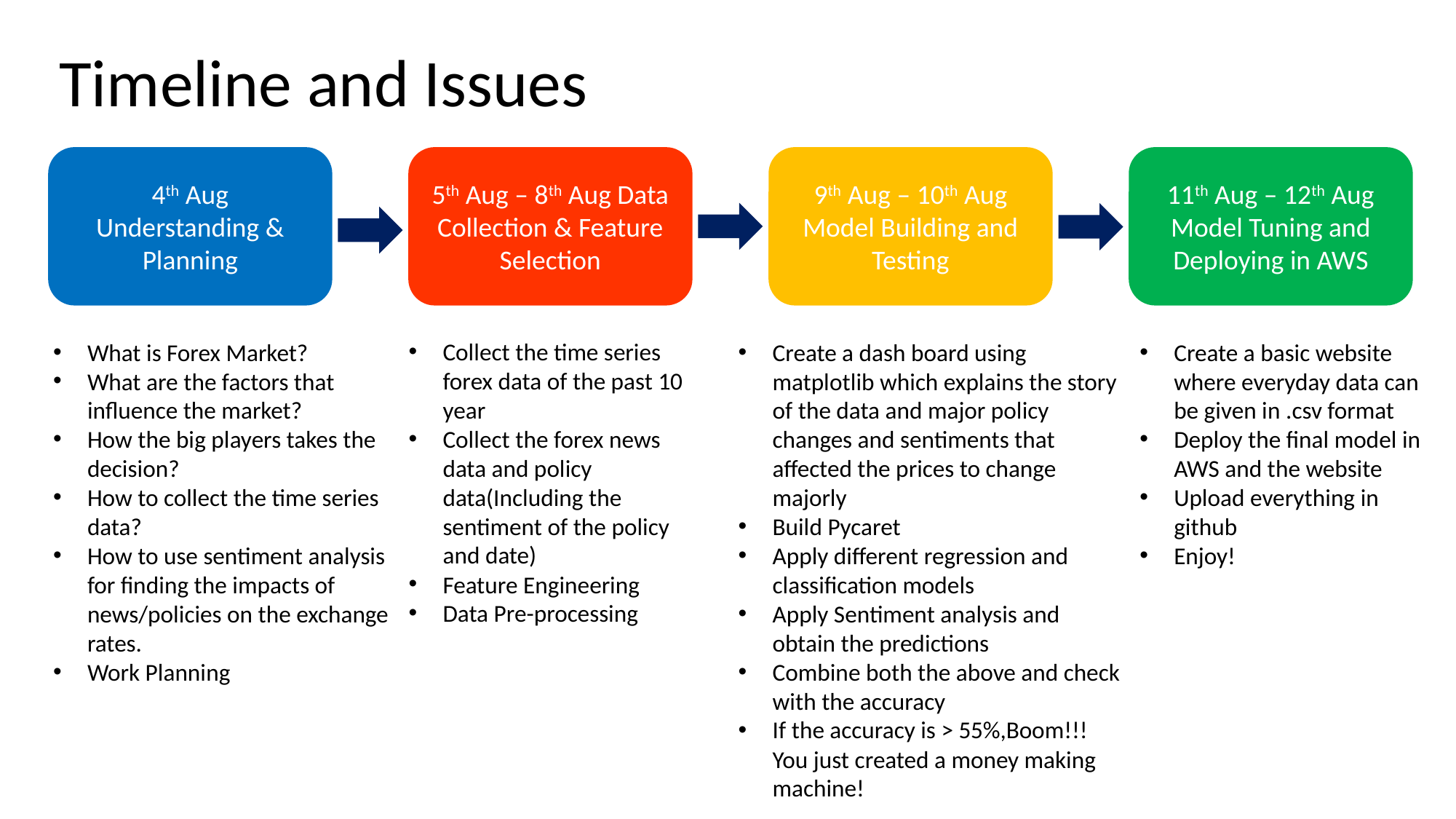

# Timeline and Issues
4th Aug
Understanding & Planning
5th Aug – 8th Aug Data Collection & Feature Selection
11th Aug – 12th Aug
Model Tuning and Deploying in AWS
9th Aug – 10th Aug
Model Building and Testing

Collect the time series forex data of the past 10 year
Collect the forex news data and policy data(Including the sentiment of the policy and date)
Feature Engineering
Data Pre-processing
Create a basic website where everyday data can be given in .csv format
Deploy the final model in AWS and the website
Upload everything in github
Enjoy!
What is Forex Market?
What are the factors that influence the market?
How the big players takes the decision?
How to collect the time series data?
How to use sentiment analysis for finding the impacts of news/policies on the exchange rates.
Work Planning
Create a dash board using matplotlib which explains the story of the data and major policy changes and sentiments that affected the prices to change majorly
Build Pycaret
Apply different regression and classification models
Apply Sentiment analysis and obtain the predictions
Combine both the above and check with the accuracy
If the accuracy is > 55%,Boom!!! You just created a money making machine!